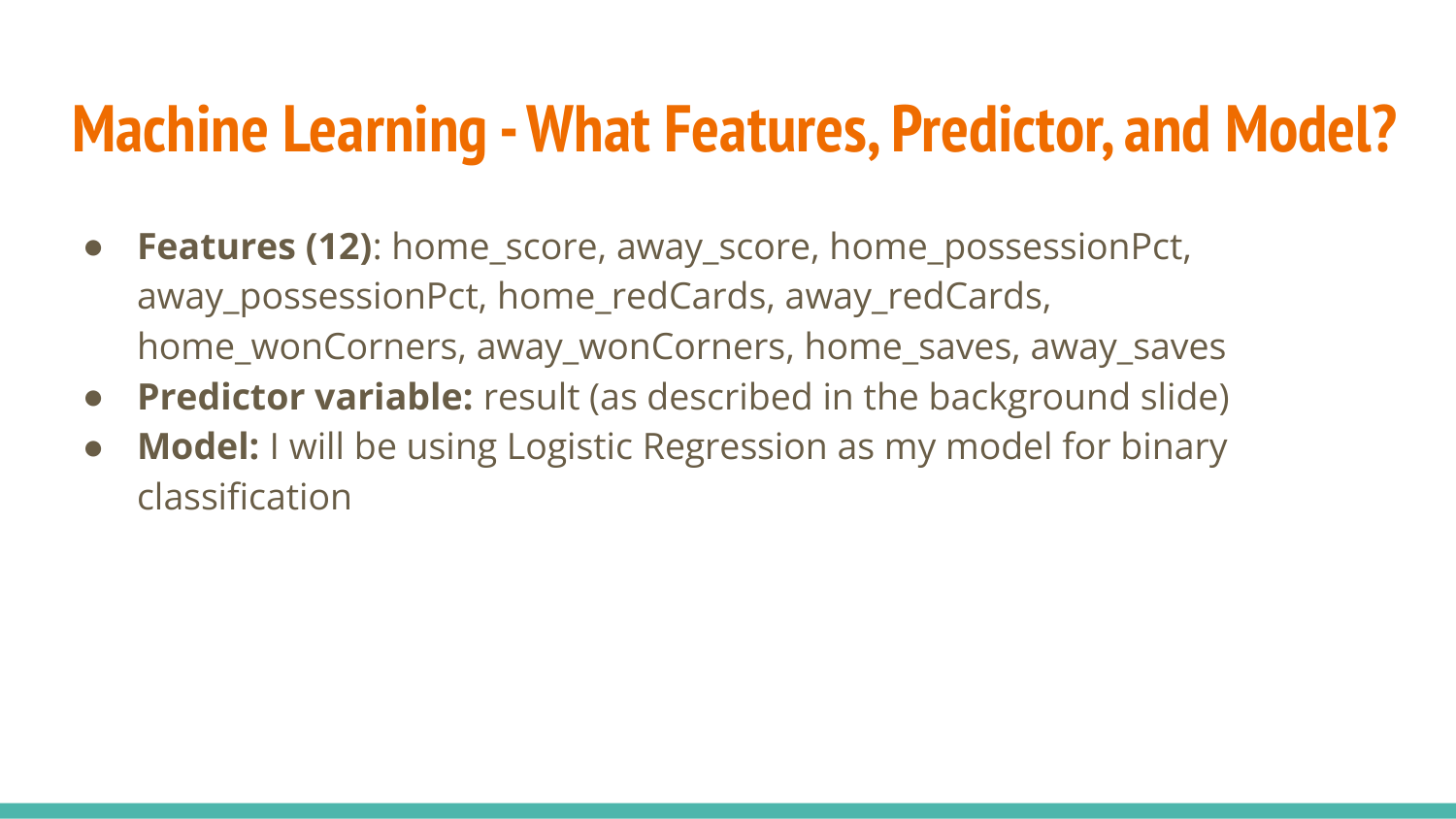

# Machine Learning - What Features, Predictor, and Model?
Features (12): home_score, away_score, home_possessionPct, away_possessionPct, home_redCards, away_redCards, home_wonCorners, away_wonCorners, home_saves, away_saves
Predictor variable: result (as described in the background slide)
Model: I will be using Logistic Regression as my model for binary classification